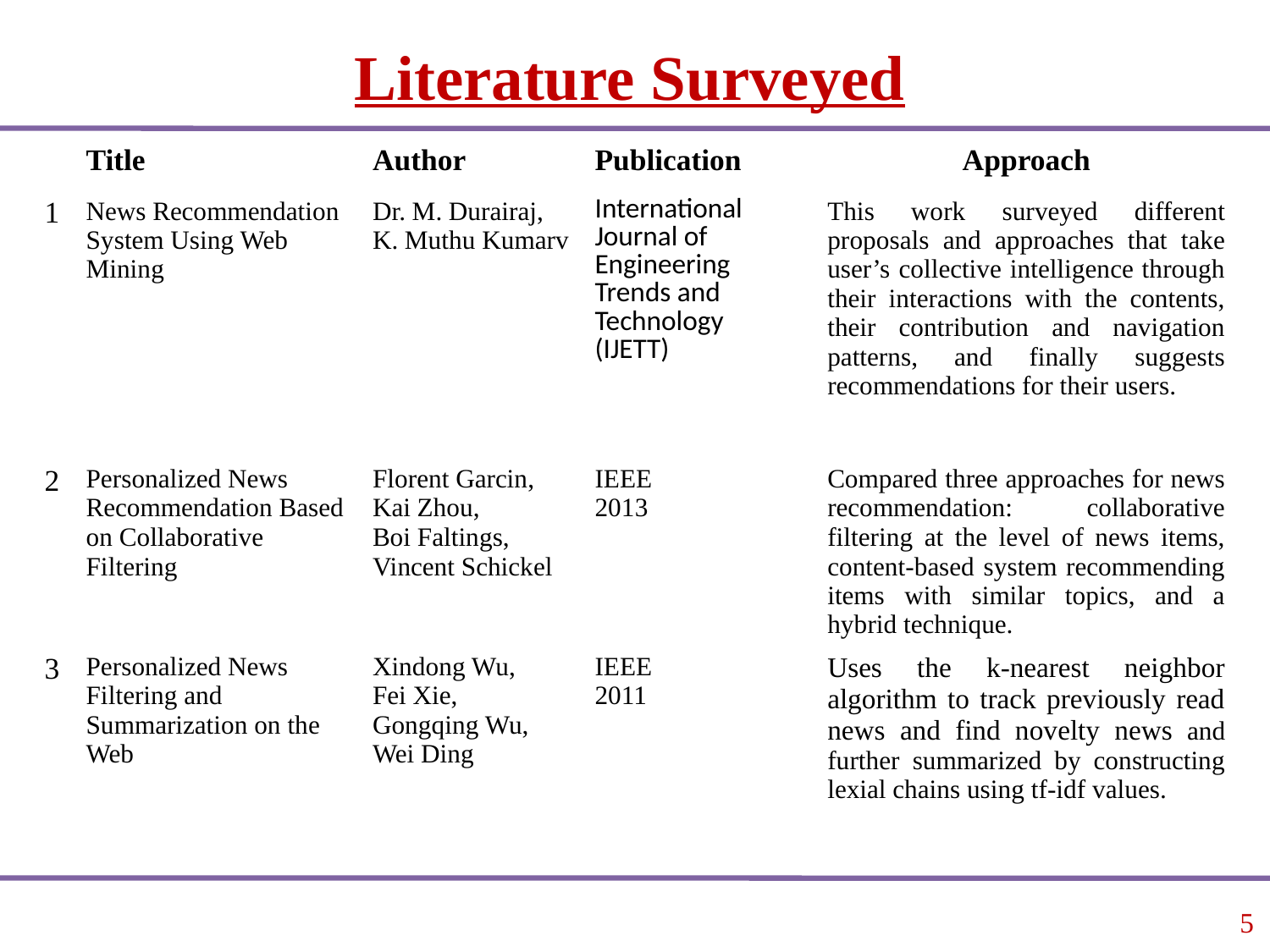

Literature Surveyed

|  | Title | Author | Publication | Approach |
| --- | --- | --- | --- | --- |
| 1 | News Recommendation System Using Web Mining | Dr. M. Durairaj, K. Muthu Kumarv | International Journal of Engineering Trends and Technology (IJETT) | This work surveyed different proposals and approaches that take user’s collective intelligence through their interactions with the contents, their contribution and navigation patterns, and finally suggests recommendations for their users. |
| 2 | Personalized News Recommendation Based on Collaborative Filtering | Florent Garcin, Kai Zhou, Boi Faltings, Vincent Schickel | IEEE 2013 | Compared three approaches for news recommendation: collaborative filtering at the level of news items, content-based system recommending items with similar topics, and a hybrid technique. |
| 3 | Personalized News Filtering and Summarization on the Web | Xindong Wu, Fei Xie, Gongqing Wu, Wei Ding | IEEE 2011 | Uses the k-nearest neighbor algorithm to track previously read news and find novelty news and further summarized by constructing lexial chains using tf-idf values. |

5